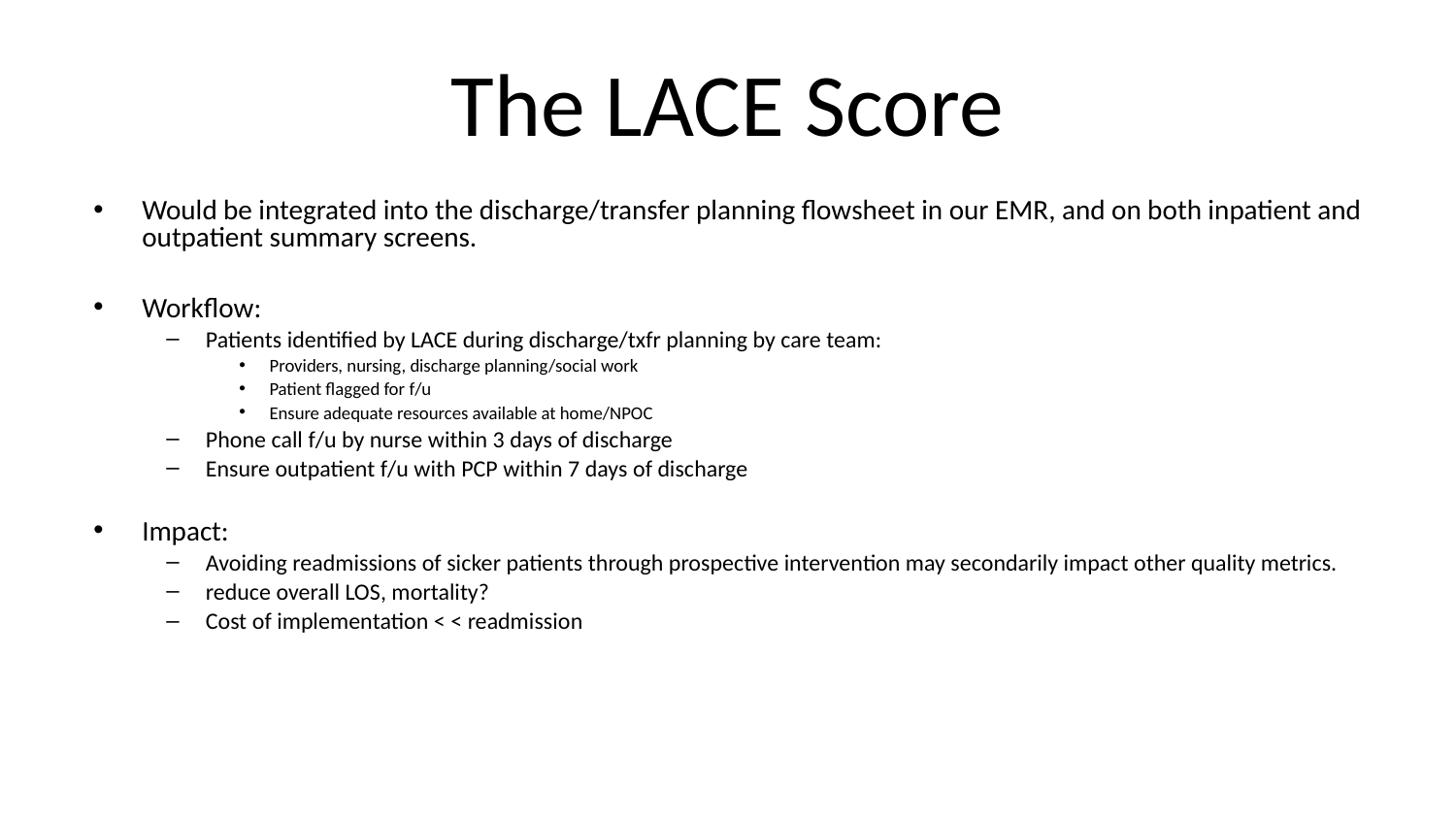

# The LACE Score
Would be integrated into the discharge/transfer planning flowsheet in our EMR, and on both inpatient and outpatient summary screens.

Workflow:
Patients identified by LACE during discharge/txfr planning by care team:
Providers, nursing, discharge planning/social work
Patient flagged for f/u
Ensure adequate resources available at home/NPOC
Phone call f/u by nurse within 3 days of discharge
Ensure outpatient f/u with PCP within 7 days of discharge

Impact:
Avoiding readmissions of sicker patients through prospective intervention may secondarily impact other quality metrics.
reduce overall LOS, mortality?
Cost of implementation < < readmission